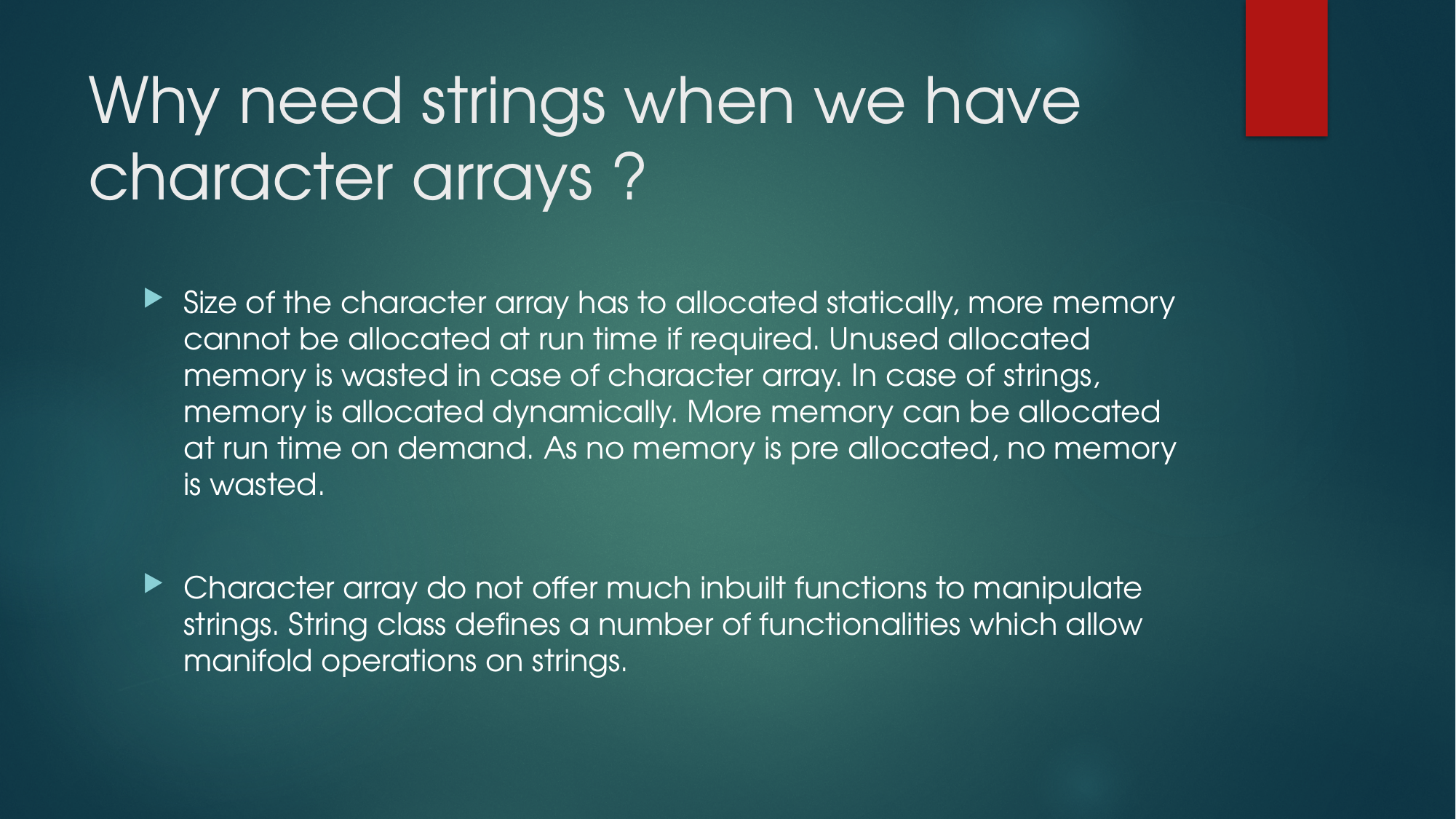

# Why need strings when we have character arrays ?
Size of the character array has to allocated statically, more memory cannot be allocated at run time if required. Unused allocated memory is wasted in case of character array. In case of strings, memory is allocated dynamically. More memory can be allocated at run time on demand. As no memory is pre allocated, no memory is wasted.

Character array do not offer much inbuilt functions to manipulate strings. String class defines a number of functionalities which allow manifold operations on strings.